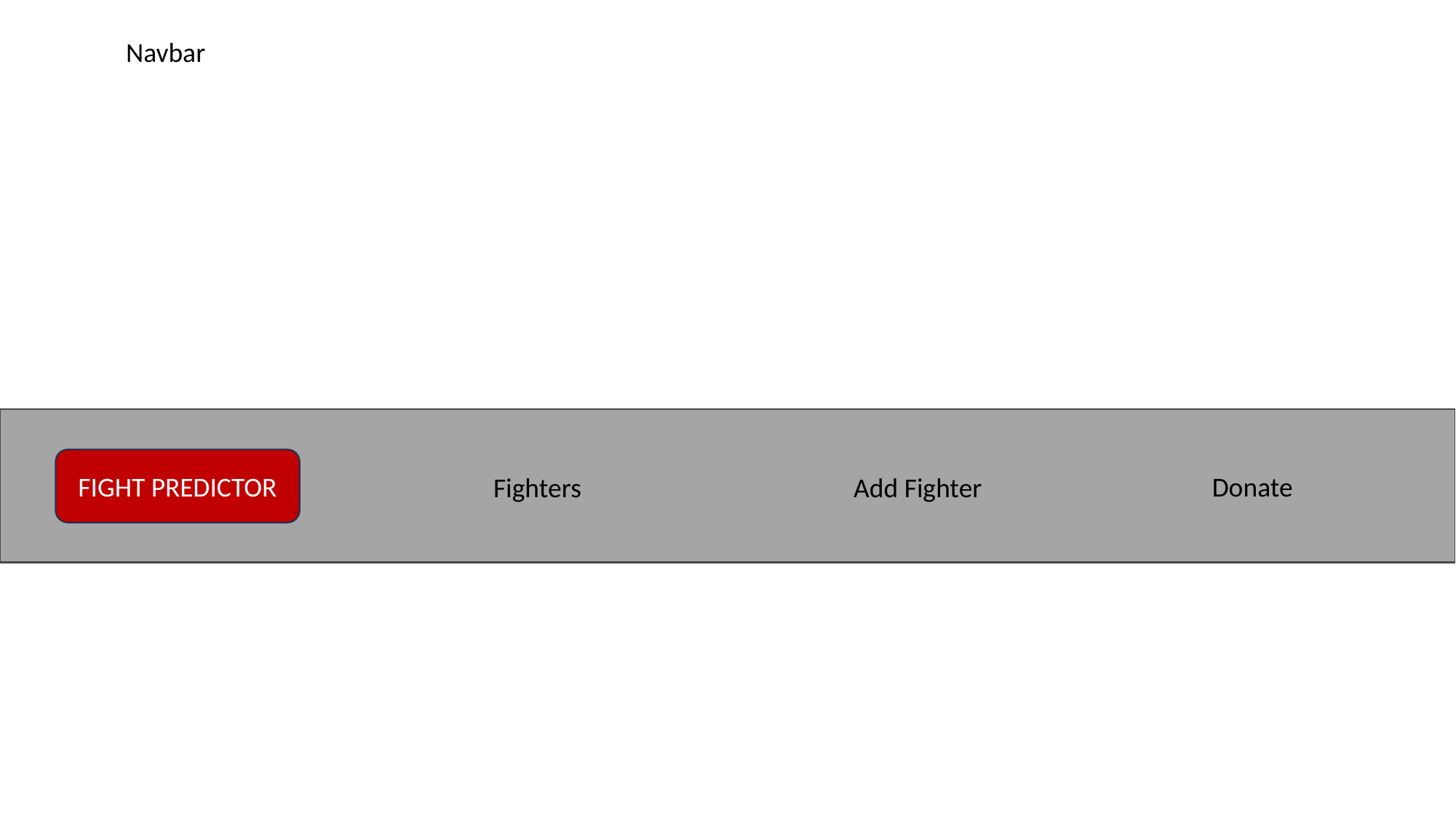

Navbar

FIGHT PREDICTOR
Donate
Add Fighter
Fighters